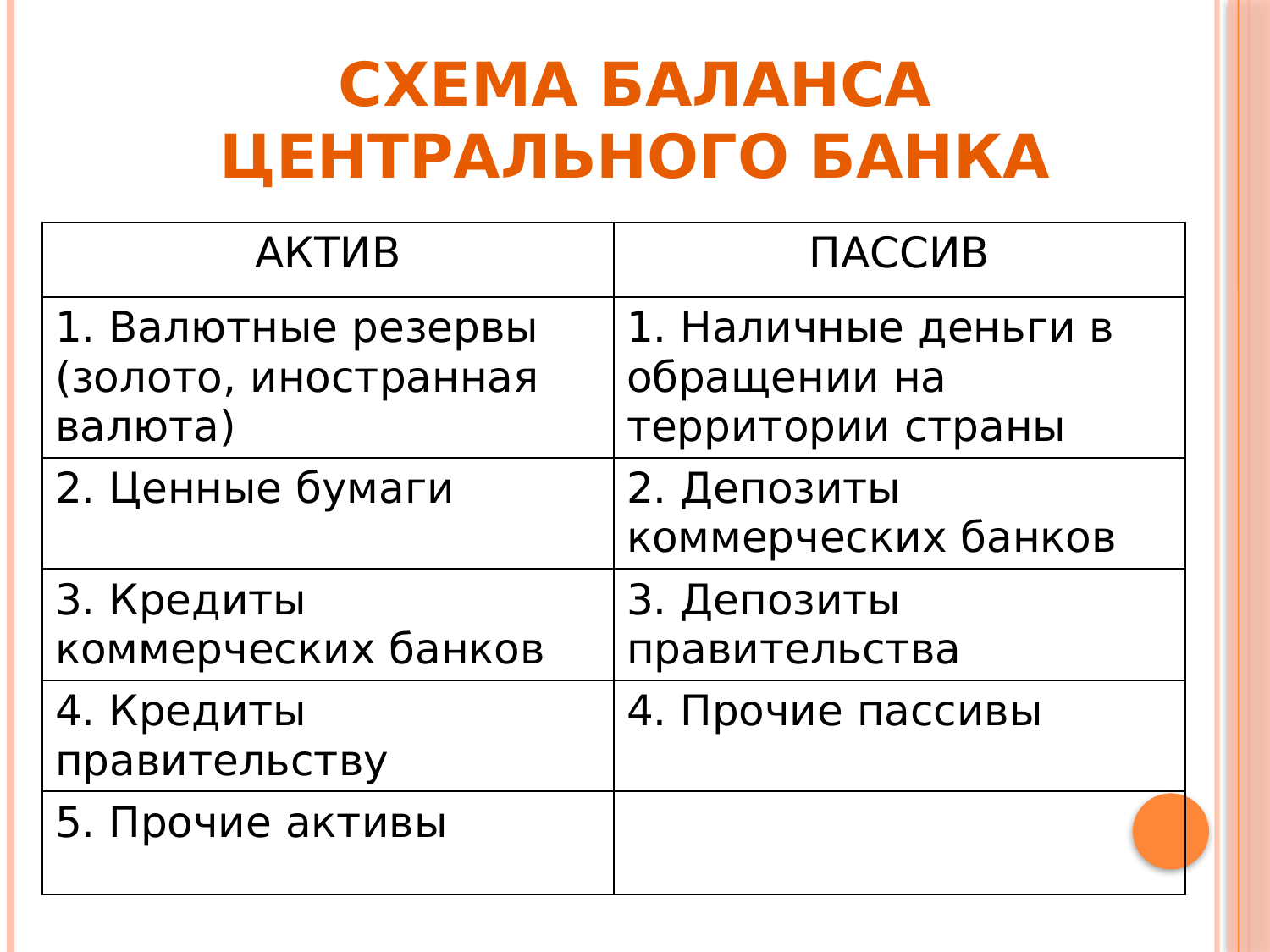

# Схема баланса Центрального банка
| АКТИВ | ПАССИВ |
| --- | --- |
| 1. Валютные резервы (золото, иностранная валюта) | 1. Наличные деньги в обращении на территории страны |
| 2. Ценные бумаги | 2. Депозиты коммерческих банков |
| 3. Кредиты коммерческих банков | 3. Депозиты правительства |
| 4. Кредиты правительству | 4. Прочие пассивы |
| 5. Прочие активы |  |